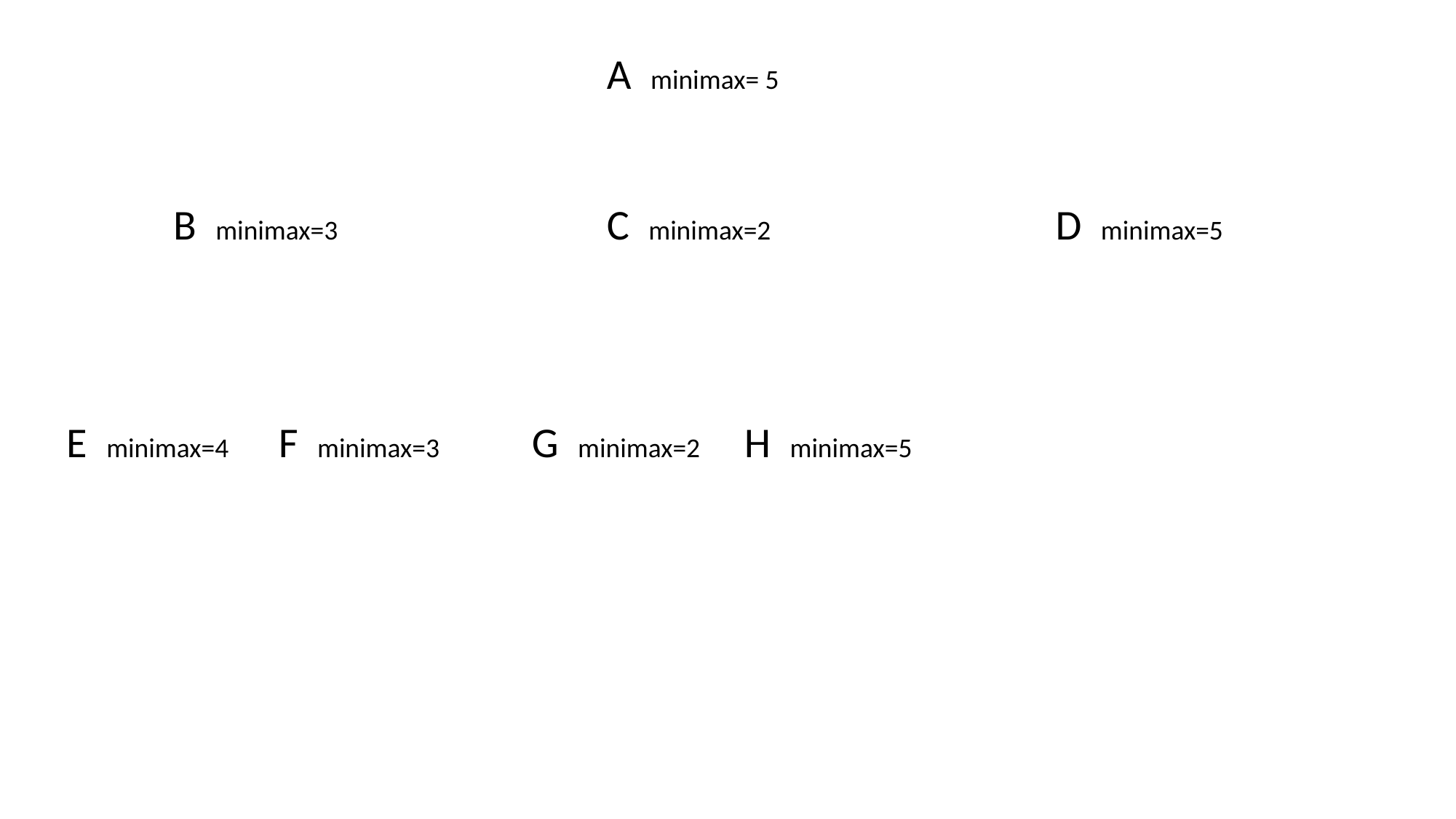

A  minimax= 5
B  minimax=3
C  minimax=2
D  minimax=5
E  minimax=4
F  minimax=3
G  minimax=2
H  minimax=5